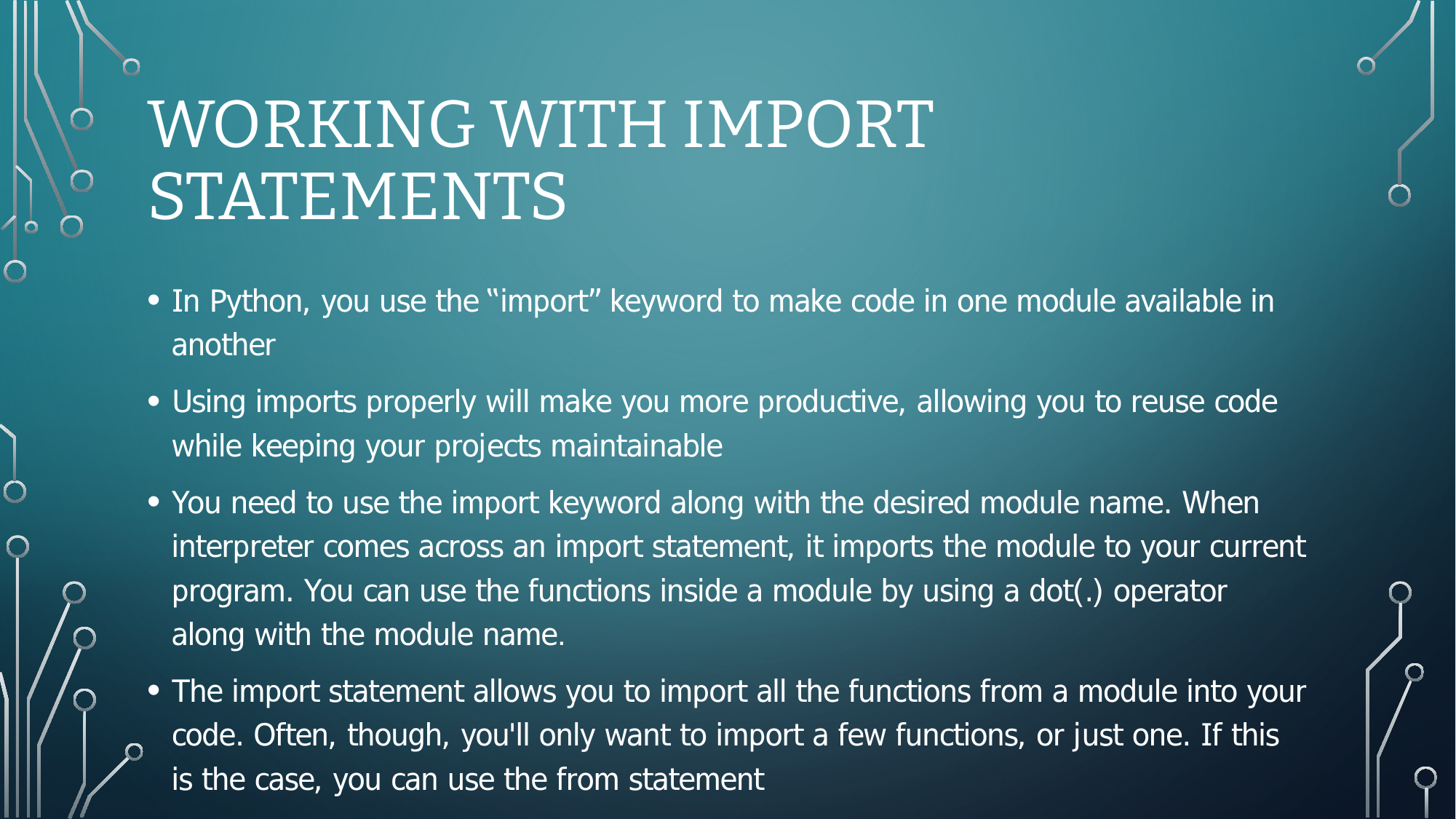

# Working with import statements
In Python, you use the “import” keyword to make code in one module available in another
Using imports properly will make you more productive, allowing you to reuse code while keeping your projects maintainable
You need to use the import keyword along with the desired module name. When interpreter comes across an import statement, it imports the module to your current program. You can use the functions inside a module by using a dot(.) operator along with the module name.
The import statement allows you to import all the functions from a module into your code. Often, though, you'll only want to import a few functions, or just one. If this is the case, you can use the from statement